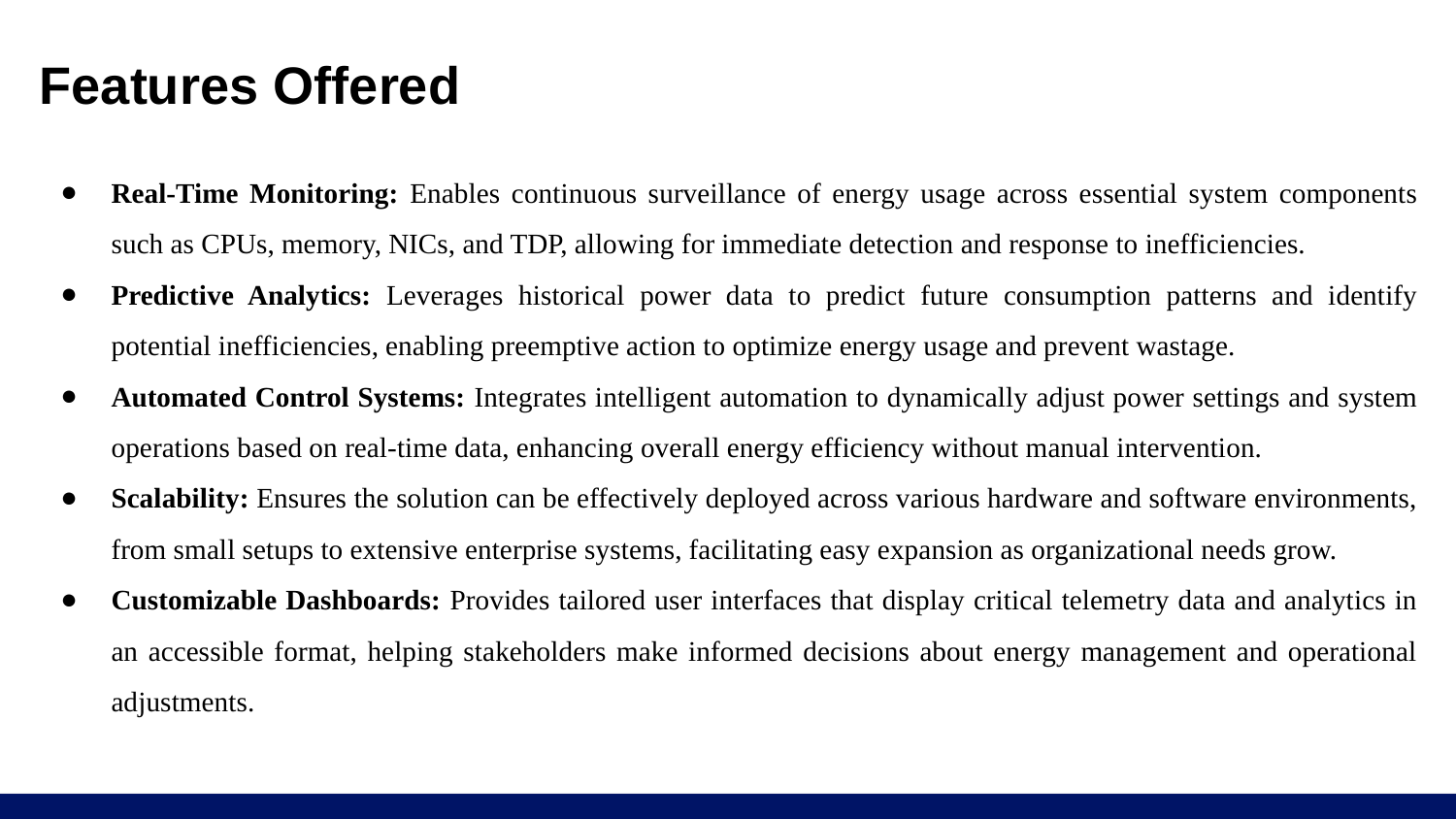

# Features Offered
Real-Time Monitoring: Enables continuous surveillance of energy usage across essential system components such as CPUs, memory, NICs, and TDP, allowing for immediate detection and response to inefficiencies.
Predictive Analytics: Leverages historical power data to predict future consumption patterns and identify potential inefficiencies, enabling preemptive action to optimize energy usage and prevent wastage.
Automated Control Systems: Integrates intelligent automation to dynamically adjust power settings and system operations based on real-time data, enhancing overall energy efficiency without manual intervention.
Scalability: Ensures the solution can be effectively deployed across various hardware and software environments, from small setups to extensive enterprise systems, facilitating easy expansion as organizational needs grow.
Customizable Dashboards: Provides tailored user interfaces that display critical telemetry data and analytics in an accessible format, helping stakeholders make informed decisions about energy management and operational adjustments.